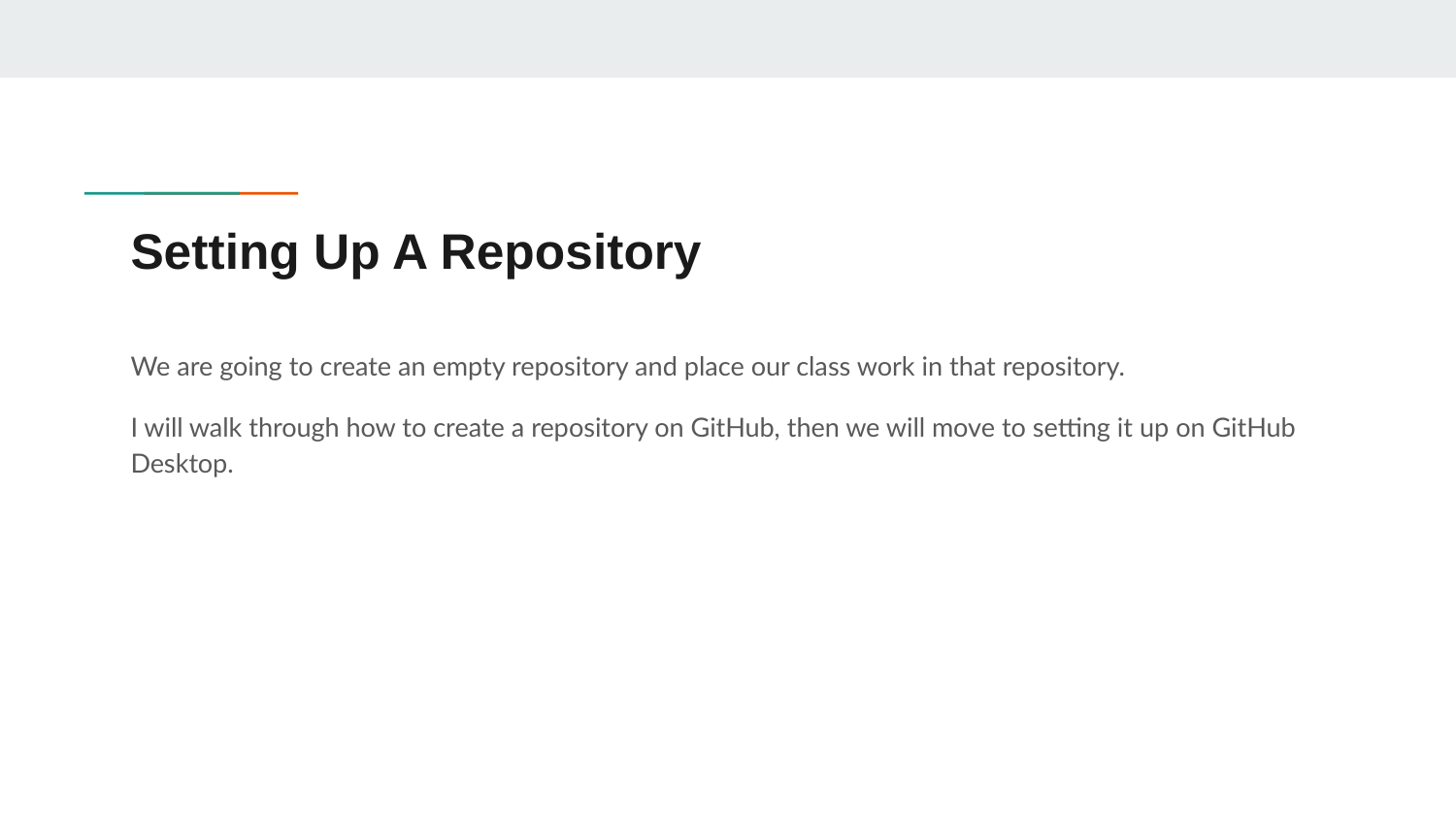

# Setting Up A Repository
We are going to create an empty repository and place our class work in that repository.
I will walk through how to create a repository on GitHub, then we will move to setting it up on GitHub Desktop.